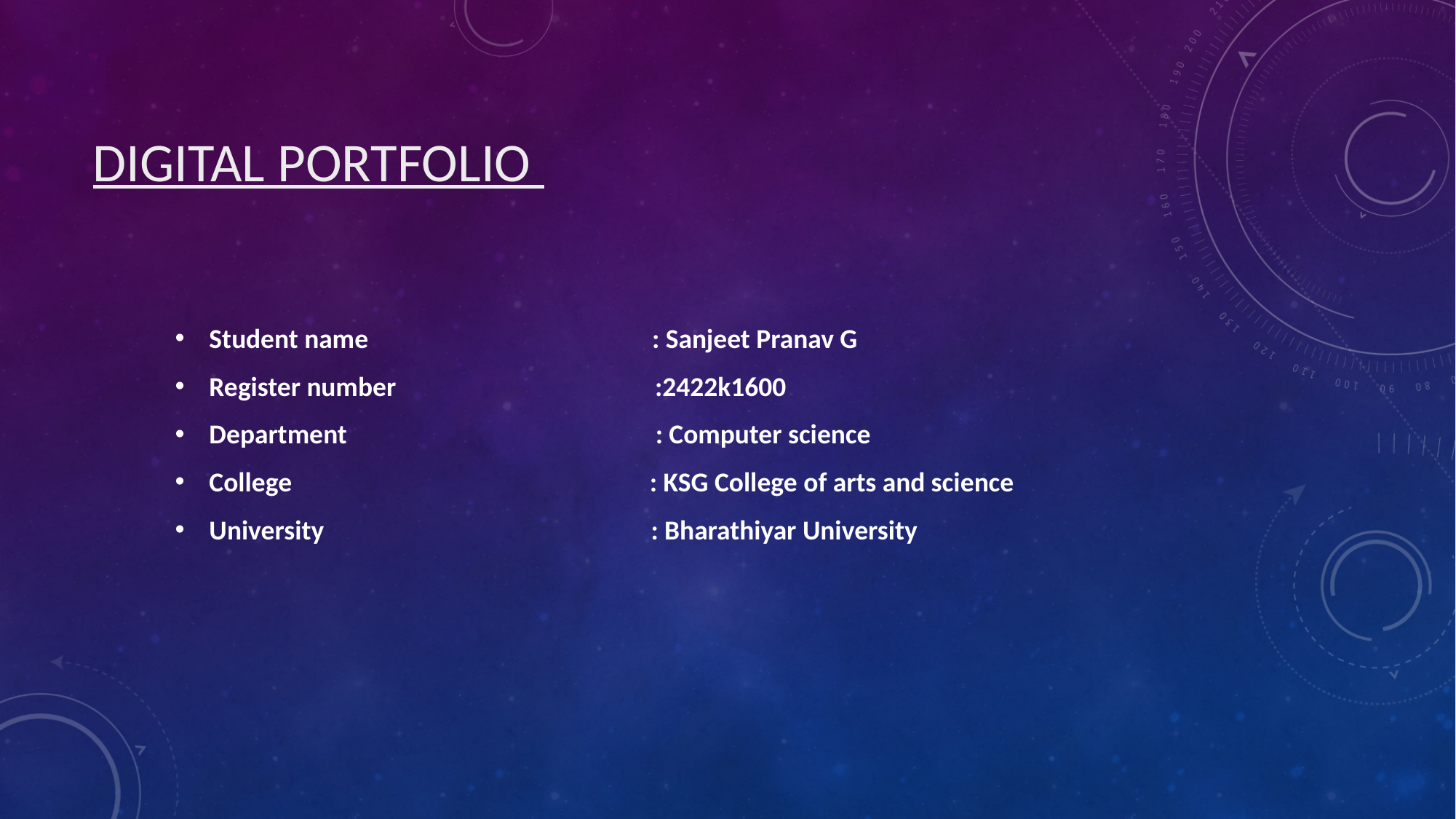

# DIGITAL PORTFOLIO
Student name                                              : Sanjeet Pranav G
Register number                                          :2422k1600
Department                                                  : Computer science
College                                                          : KSG College of arts and science
University                                                     : Bharathiyar University